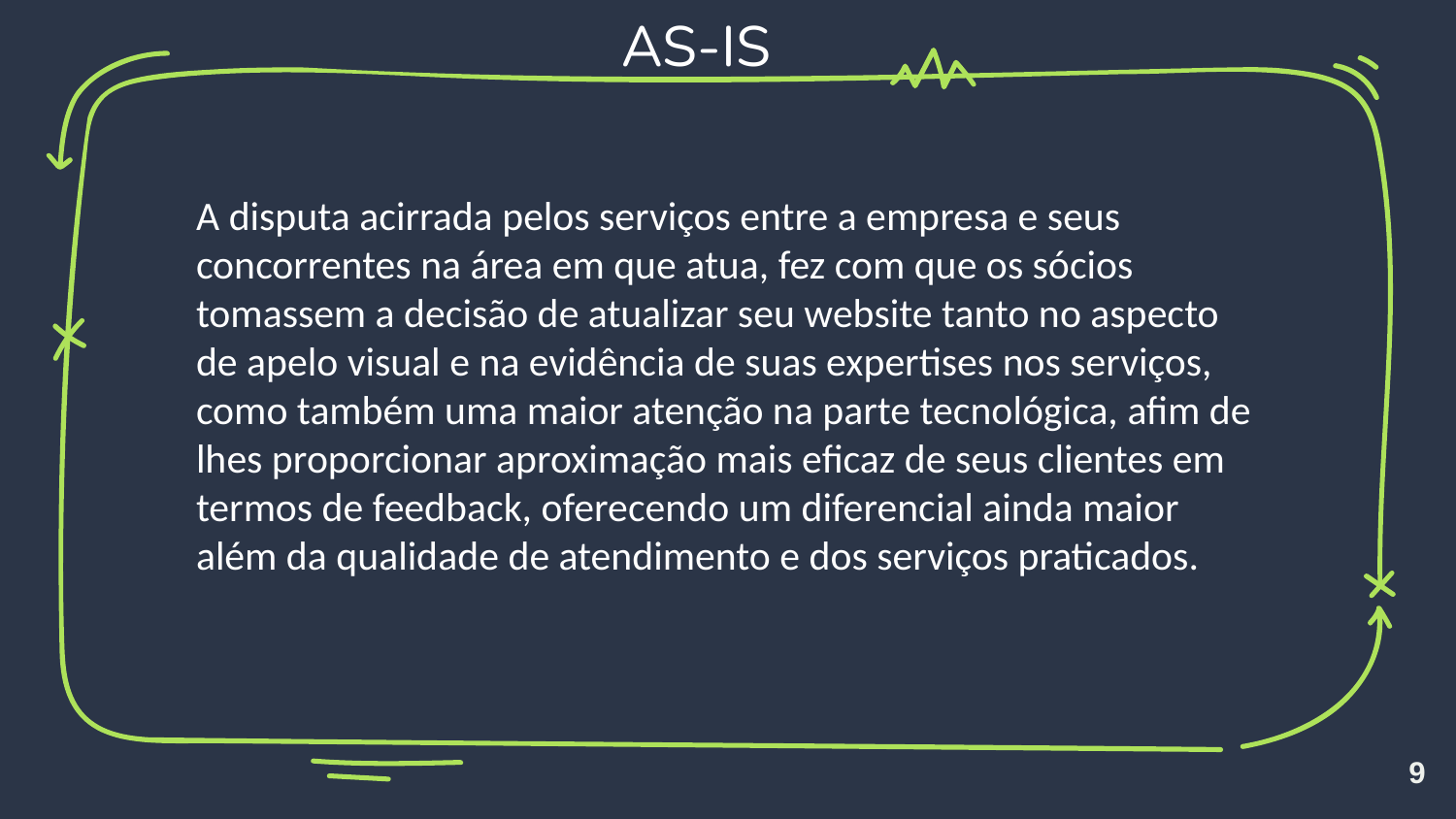

AS-IS
A disputa acirrada pelos serviços entre a empresa e seus concorrentes na área em que atua, fez com que os sócios tomassem a decisão de atualizar seu website tanto no aspecto de apelo visual e na evidência de suas expertises nos serviços, como também uma maior atenção na parte tecnológica, afim de lhes proporcionar aproximação mais eficaz de seus clientes em termos de feedback, oferecendo um diferencial ainda maior além da qualidade de atendimento e dos serviços praticados.
9